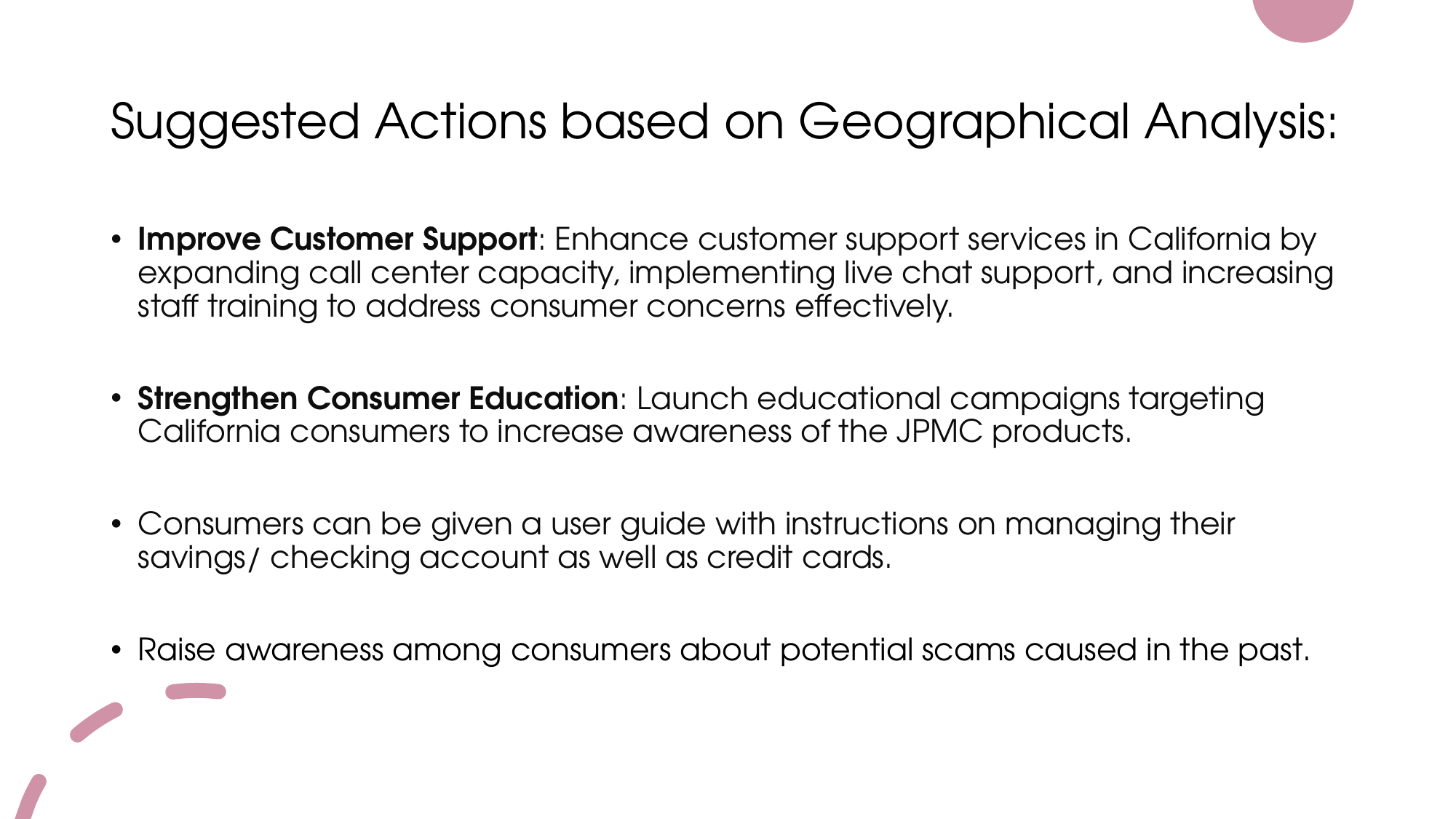

# Suggested Actions based on Geographical Analysis:
Improve Customer Support: Enhance customer support services in California by expanding call center capacity, implementing live chat support, and increasing staff training to address consumer concerns effectively.

Strengthen Consumer Education: Launch educational campaigns targeting California consumers to increase awareness of the JPMC products.

Consumers can be given a user guide with instructions on managing their savings/ checking account as well as credit cards.

Raise awareness among consumers about potential scams caused in the past.